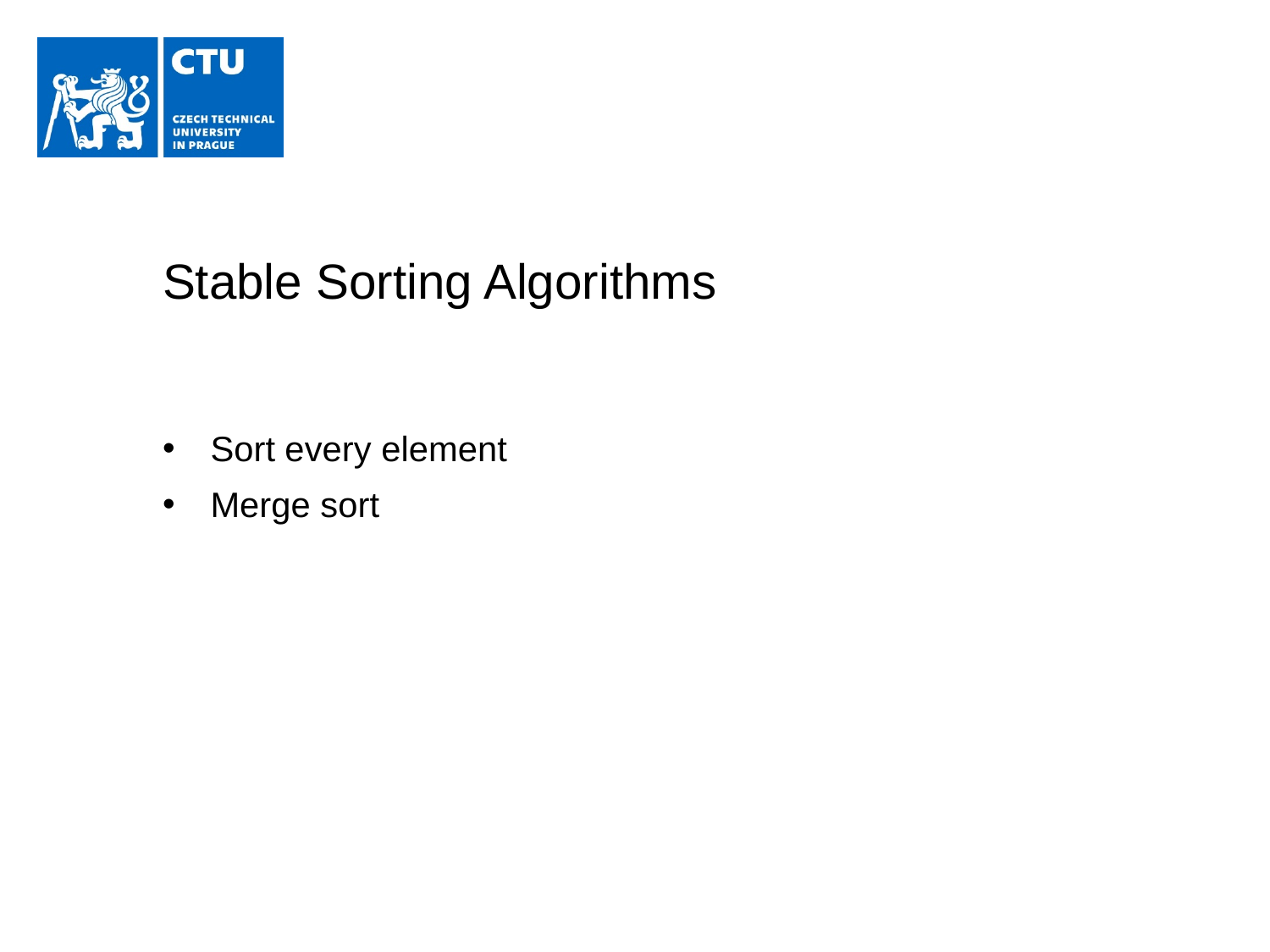

# Stable Sorting Algorithms
Sort every element
Merge sort